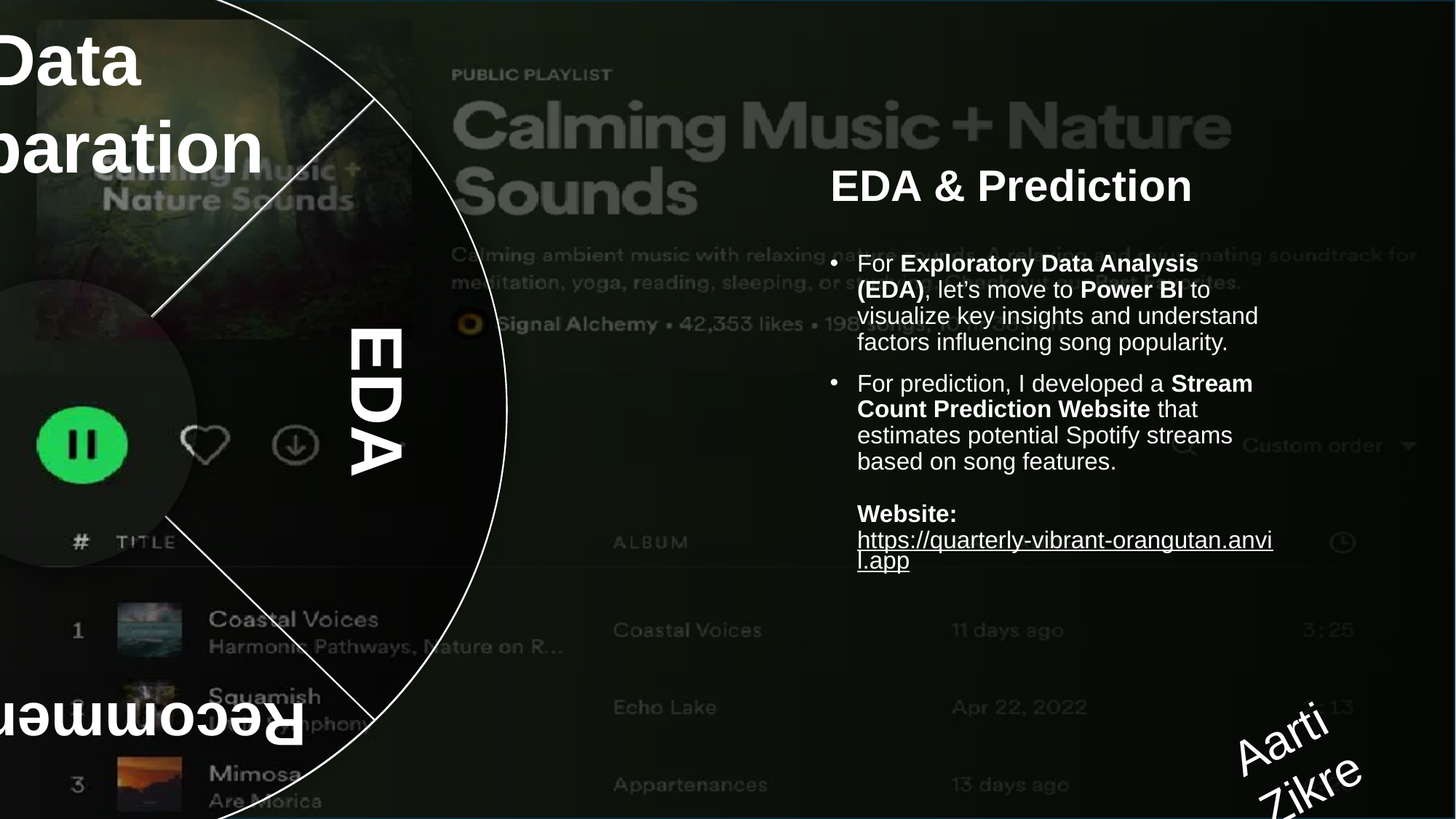

How I Prepared the Data
To prepare a clean, structured, and reliable dataset for analyzing the key factors influencing Spotify song popularity.
Loaded both sheets from Google Drive.
Removed 8 and 10 duplicates from each sheet.
Replaced nulls: key → “unknown”, in_shazam_charts → median (2).
Removed outliers and duplicate Song_IDs.
Merged datasets using left join on Song_ID.
Predicted remaining missing values for final analysis.

Recommendation
Introduction
EDA
Data Preparation
EDA & Prediction
For Exploratory Data Analysis (EDA), let’s move to Power BI to visualize key insights and understand factors influencing song popularity.
For prediction, I developed a Stream Count Prediction Website that estimates potential Spotify streams based on song features.
Website: https://quarterly-vibrant-orangutan.anvil.app

Aarti Zikre
Recommendation
Plan releases around September–Friday windows to maximize visibility and listener engagement.
Focus production on C# major compositions for higher resonance with audience preferences.
Collaborate with top-performing artists or similar genres to leverage their proven audience appeal.
Sustain digital campaigns post-release to capitalize on streaming momentum seen in recent years.